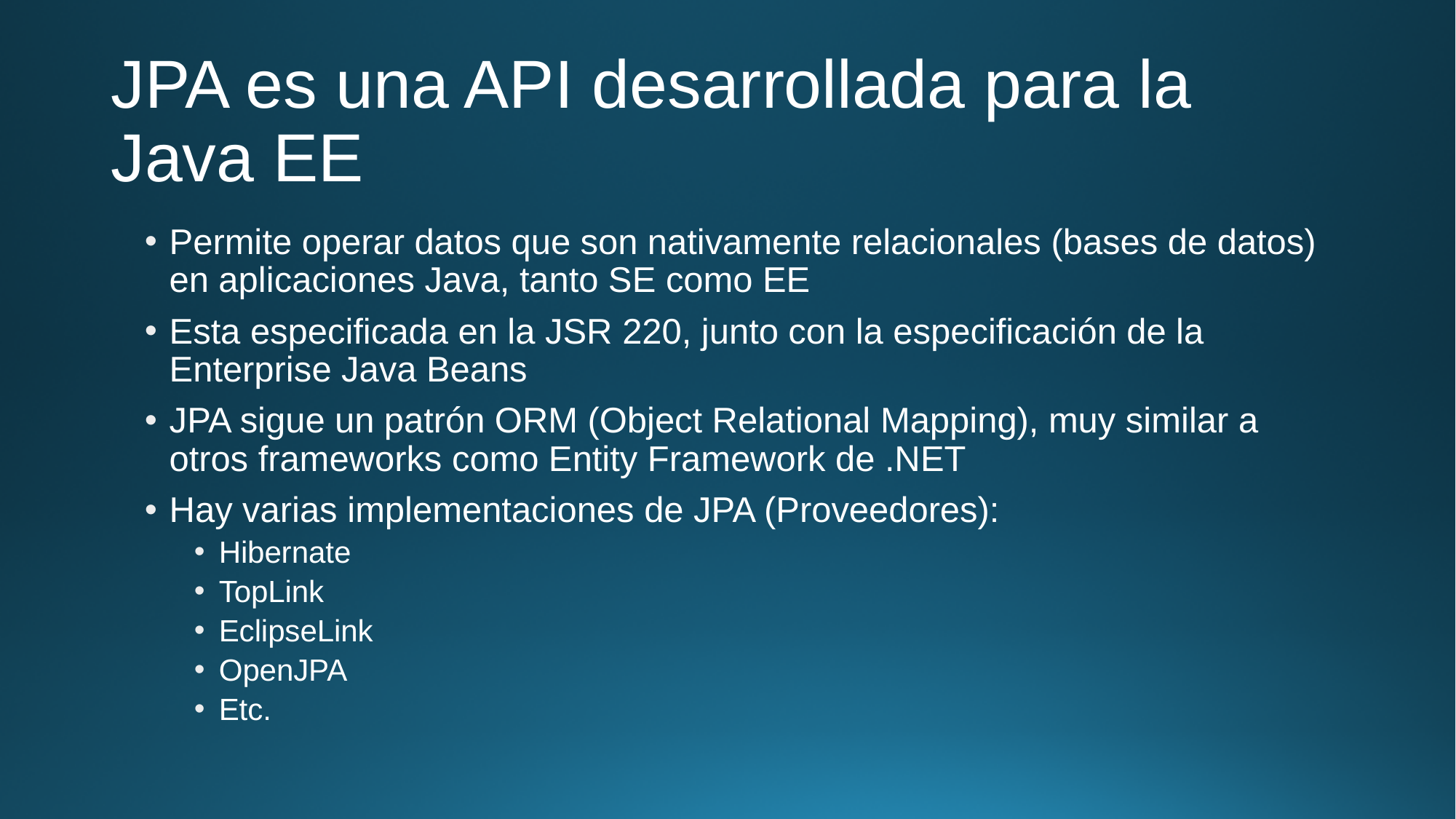

# JPA es una API desarrollada para la Java EE
Permite operar datos que son nativamente relacionales (bases de datos) en aplicaciones Java, tanto SE como EE
Esta especificada en la JSR 220, junto con la especificación de la Enterprise Java Beans
JPA sigue un patrón ORM (Object Relational Mapping), muy similar a otros frameworks como Entity Framework de .NET
Hay varias implementaciones de JPA (Proveedores):
Hibernate
TopLink
EclipseLink
OpenJPA
Etc.